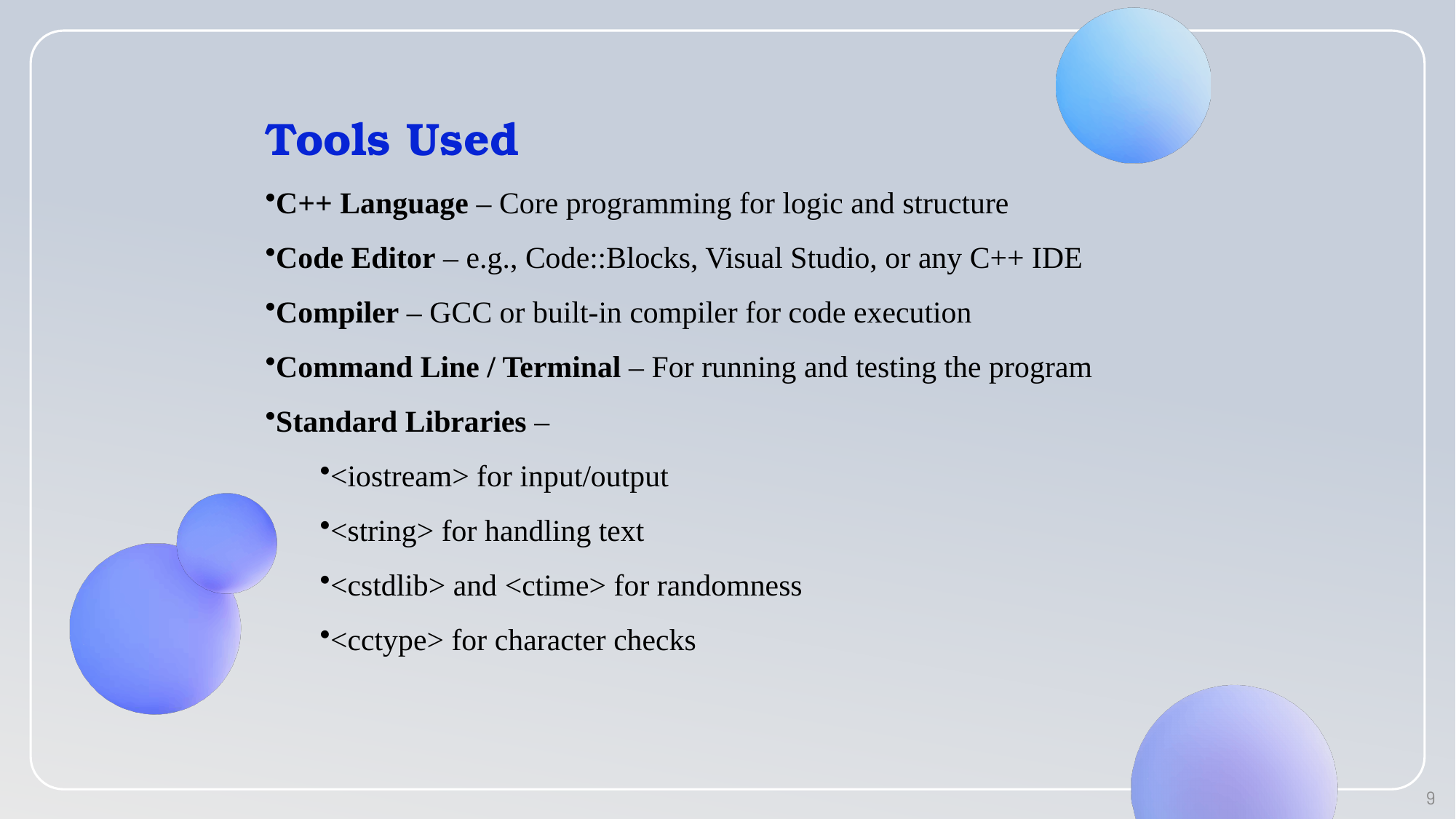

Tools Used
C++ Language – Core programming for logic and structure
Code Editor – e.g., Code::Blocks, Visual Studio, or any C++ IDE
Compiler – GCC or built-in compiler for code execution
Command Line / Terminal – For running and testing the program
Standard Libraries –
<iostream> for input/output
<string> for handling text
<cstdlib> and <ctime> for randomness
<cctype> for character checks

9